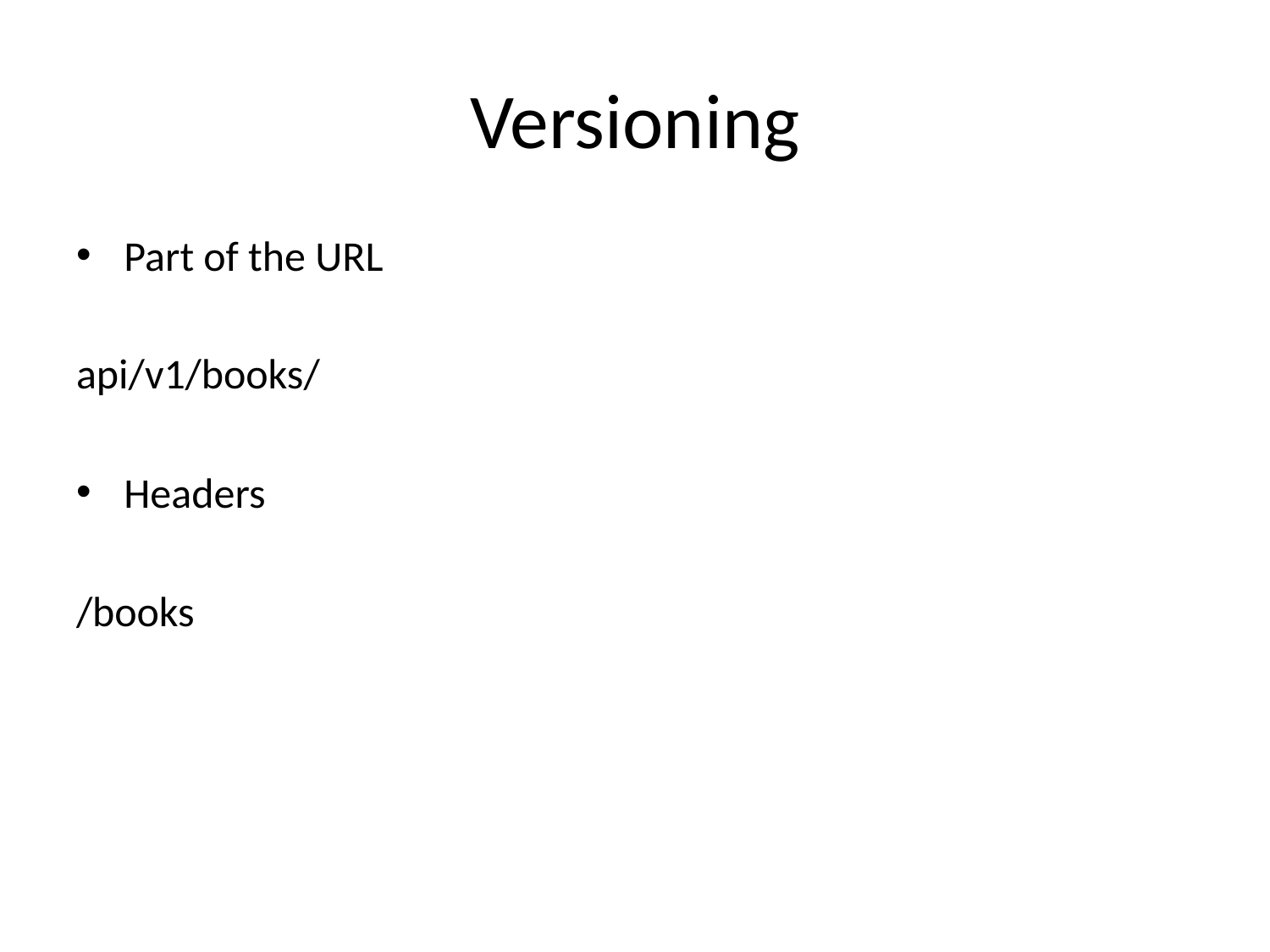

# Versioning
Part of the URL

api/v1/books/

Headers

/books